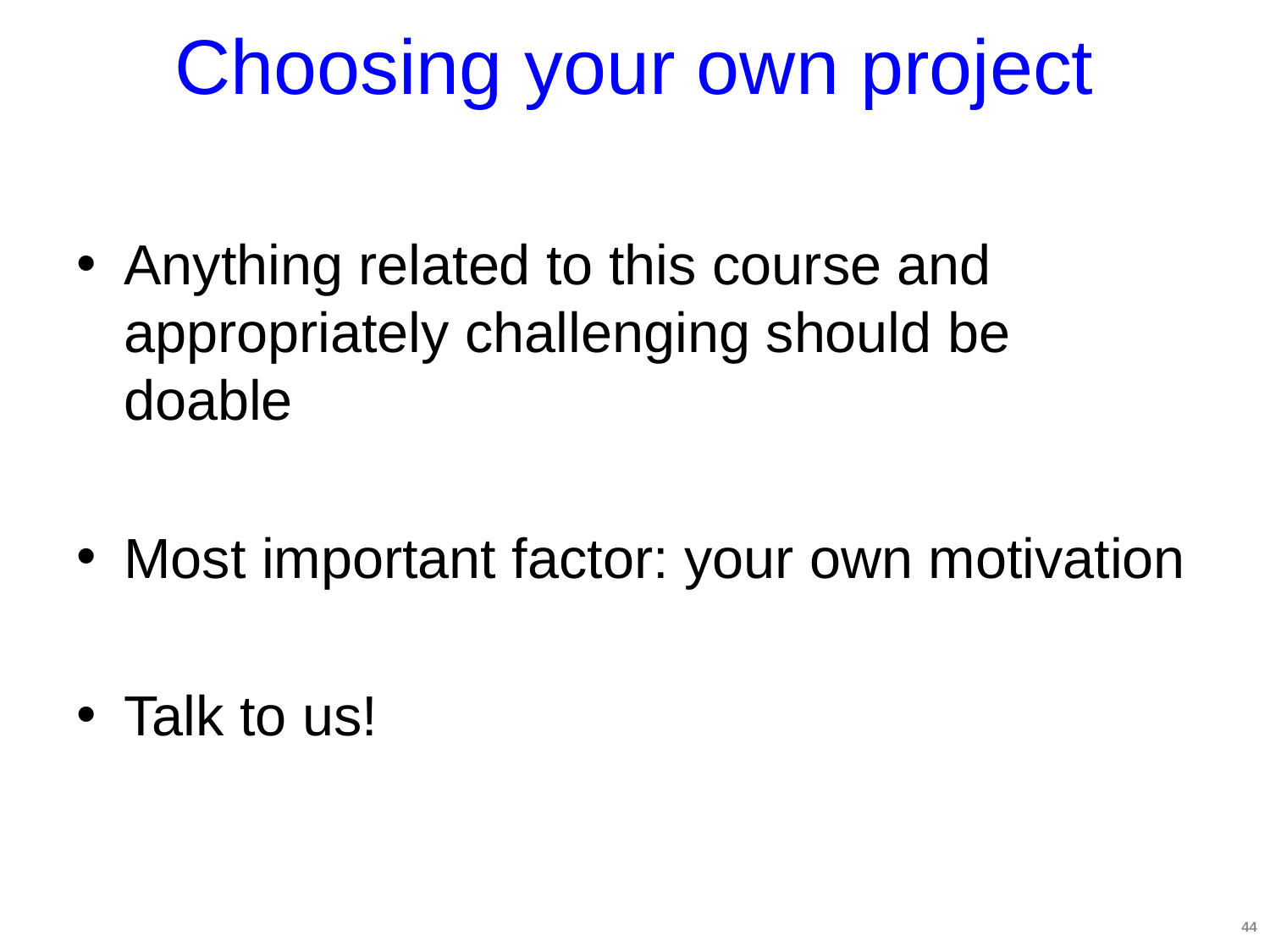

# Choosing your own project
Anything related to this course and appropriately challenging should be doable

Most important factor: your own motivation

Talk to us!
44